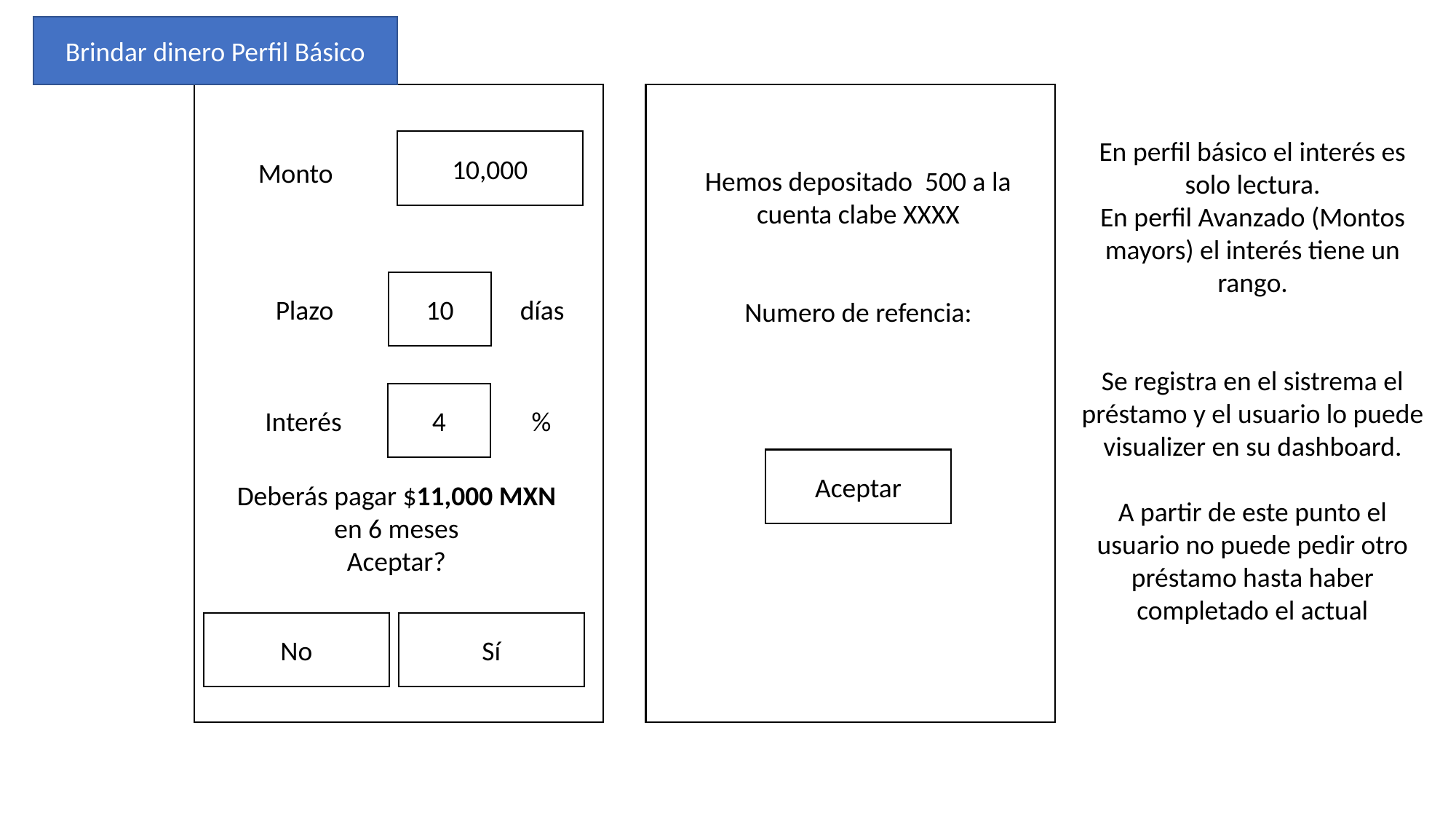

Brindar dinero Perfil Básico

10,000
Monto
En perfil básico el interés es solo lectura.
En perfil Avanzado (Montos mayors) el interés tiene un rango.

Se registra en el sistrema el préstamo y el usuario lo puede visualizer en su dashboard.

A partir de este punto el usuario no puede pedir otro préstamo hasta haber completado el actual
Hemos depositado  500 a la cuenta clabe XXXX

Numero de refencia:
Plazo
10
días
Interés
4
%
Aceptar
Deberás pagar $11,000 MXN en 6 meses
Aceptar?
No
Sí